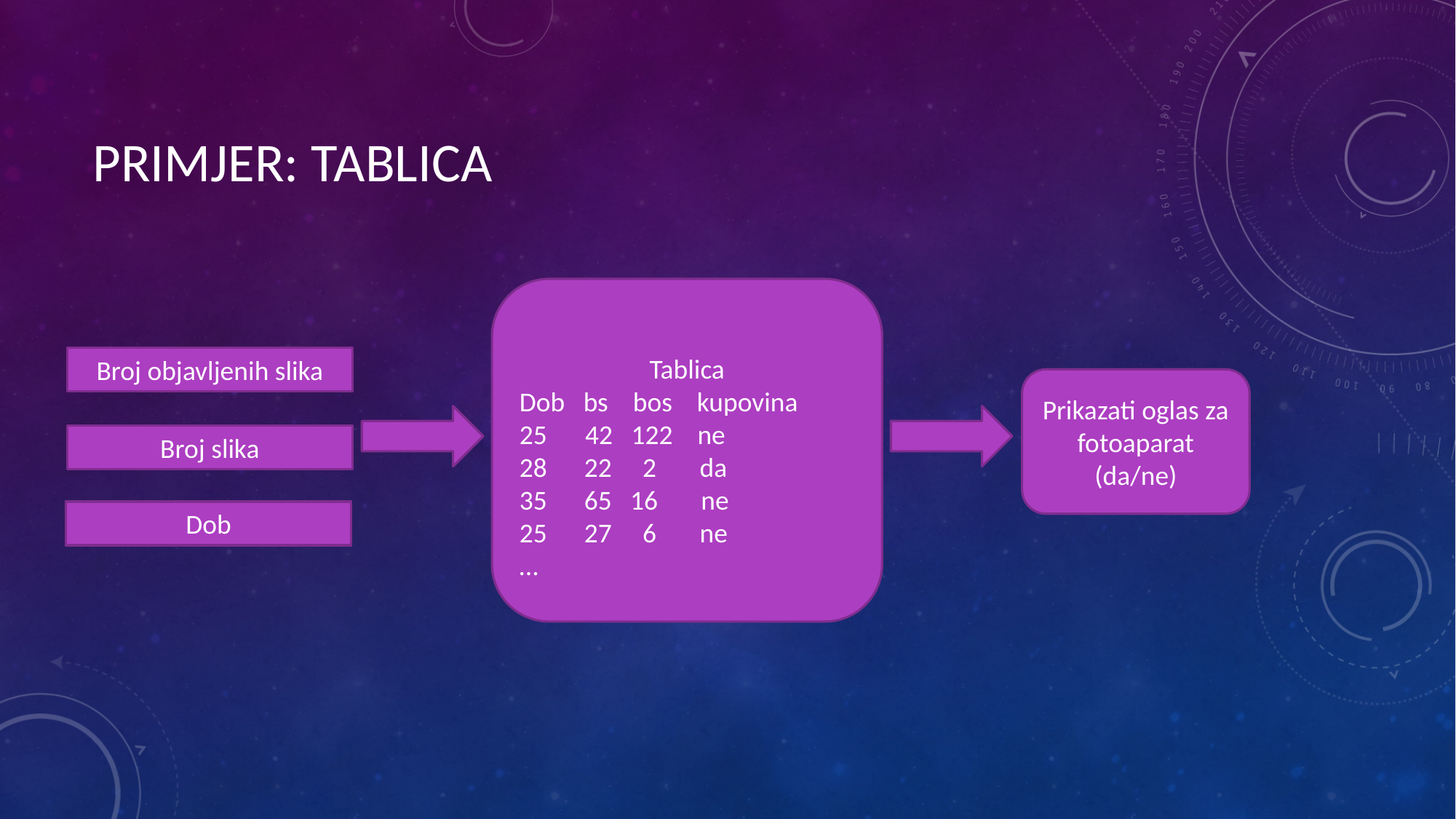

# Primjer: tablica

Tablica
Dob   bs    bos    kupovina
    42   122    ne
28      22     2       da
35      65   16       ne
25      27     6       ne
…
Broj objavljenih slika
Prikazati oglas za fotoaparat
(da/ne)

Broj slika
Dob